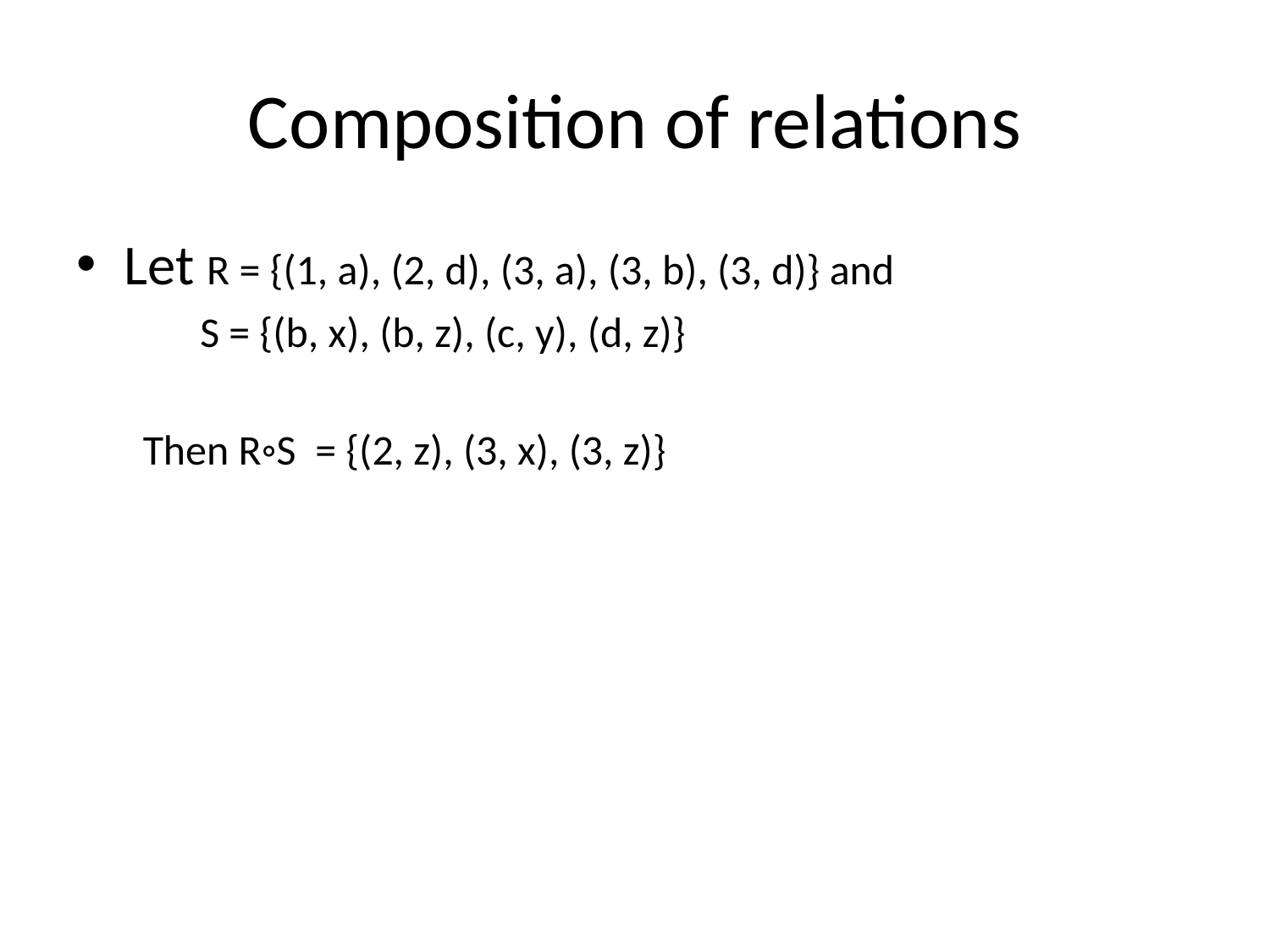

# Composition of relations
Let R = {(1, a), (2, d), (3, a), (3, b), (3, d)} and
             S = {(b, x), (b, z), (c, y), (d, z)}

       Then R◦S  = {(2, z), (3, x), (3, z)}